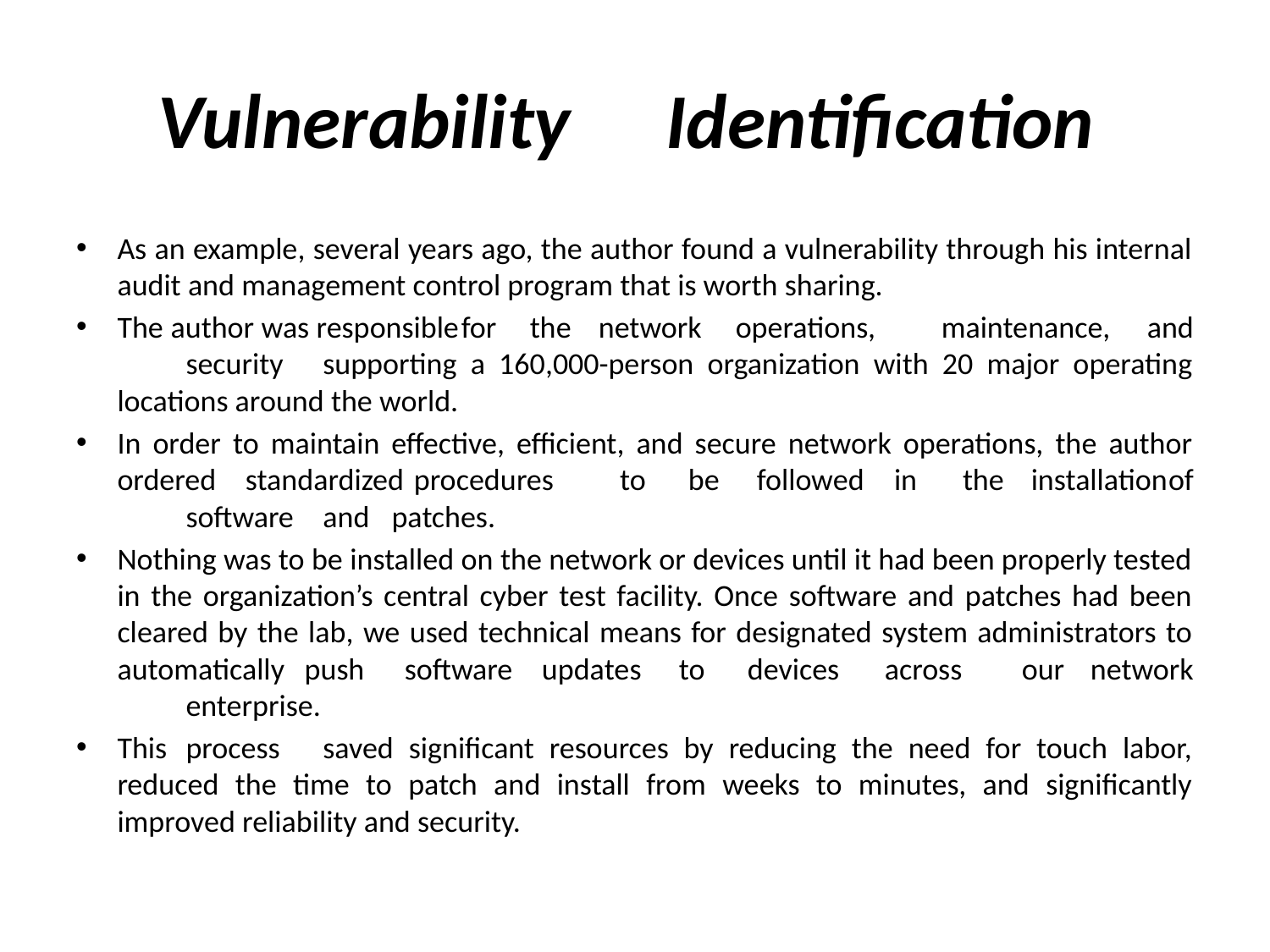

# Vulnerability	Identification
As an example, several years ago, the author found a vulnerability through his internal audit and management control program that is worth sharing.
The author was responsible	for	the	network	operations,	maintenance,	and	security	supporting a 160,000-person organization with 20 major operating locations around the world.
In order to maintain effective, efficient, and secure network operations, the author ordered standardized	procedures	to	be	followed	in	the	installation	of	software	and	patches.
Nothing was to be installed on the network or devices until it had been properly tested in the organization’s central cyber test facility. Once software and patches had been cleared by the lab, we used technical means for designated system administrators to automatically push	software	updates	to	devices	across	our	network	enterprise.
This	process	saved significant resources by reducing the need for touch labor, reduced the time to patch and install from weeks to minutes, and significantly improved reliability and security.